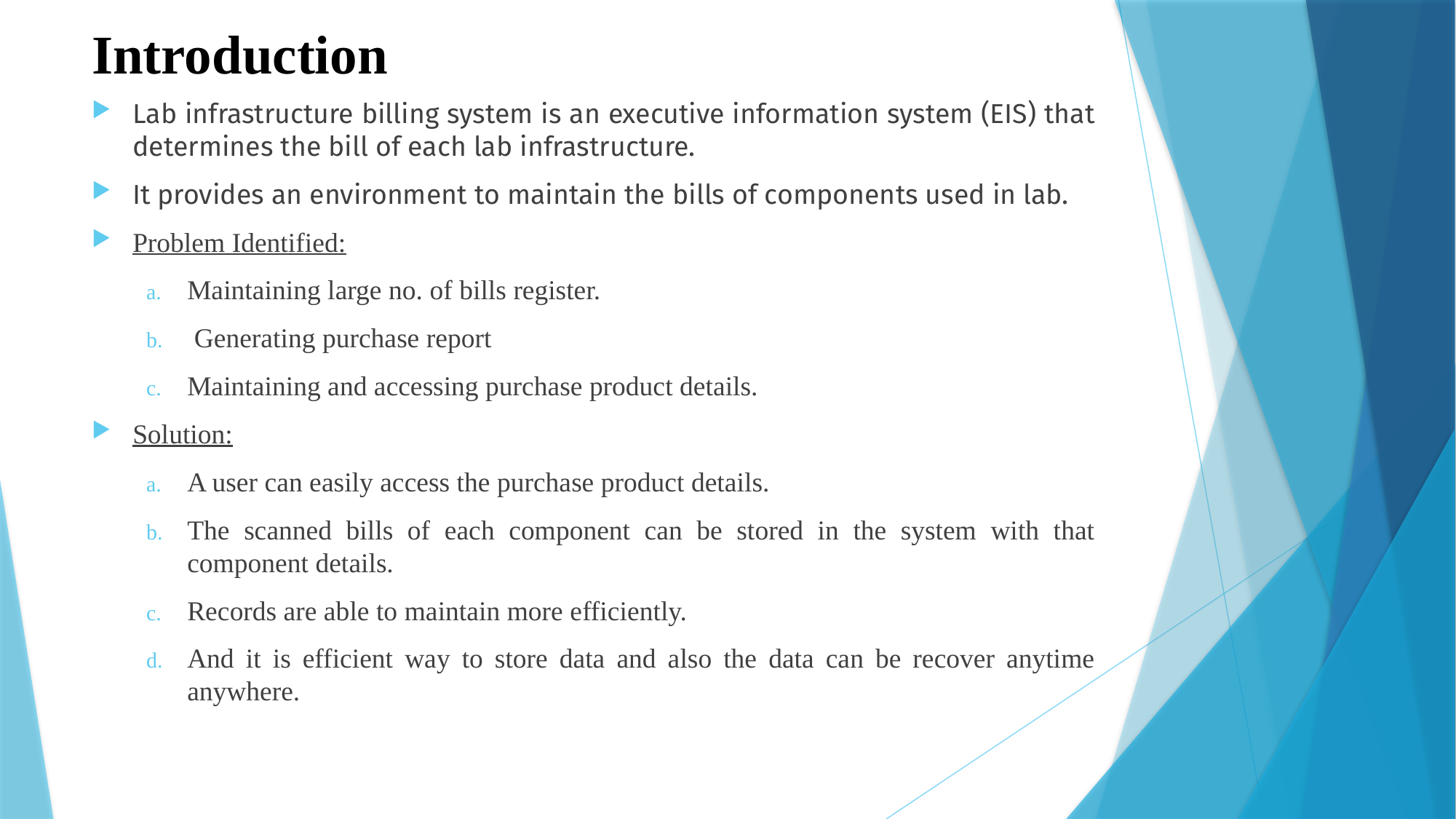

# Introduction
Lab infrastructure billing system is an executive information system (EIS) that determines the bill of each lab infrastructure.
It provides an environment to maintain the bills of components used in lab.
Problem Identified:
Maintaining large no. of bills register.
 Generating purchase report
Maintaining and accessing purchase product details.
Solution:
A user can easily access the purchase product details.
The scanned bills of each component can be stored in the system with that component details.
Records are able to maintain more efficiently.
And it is efficient way to store data and also the data can be recover anytime anywhere.